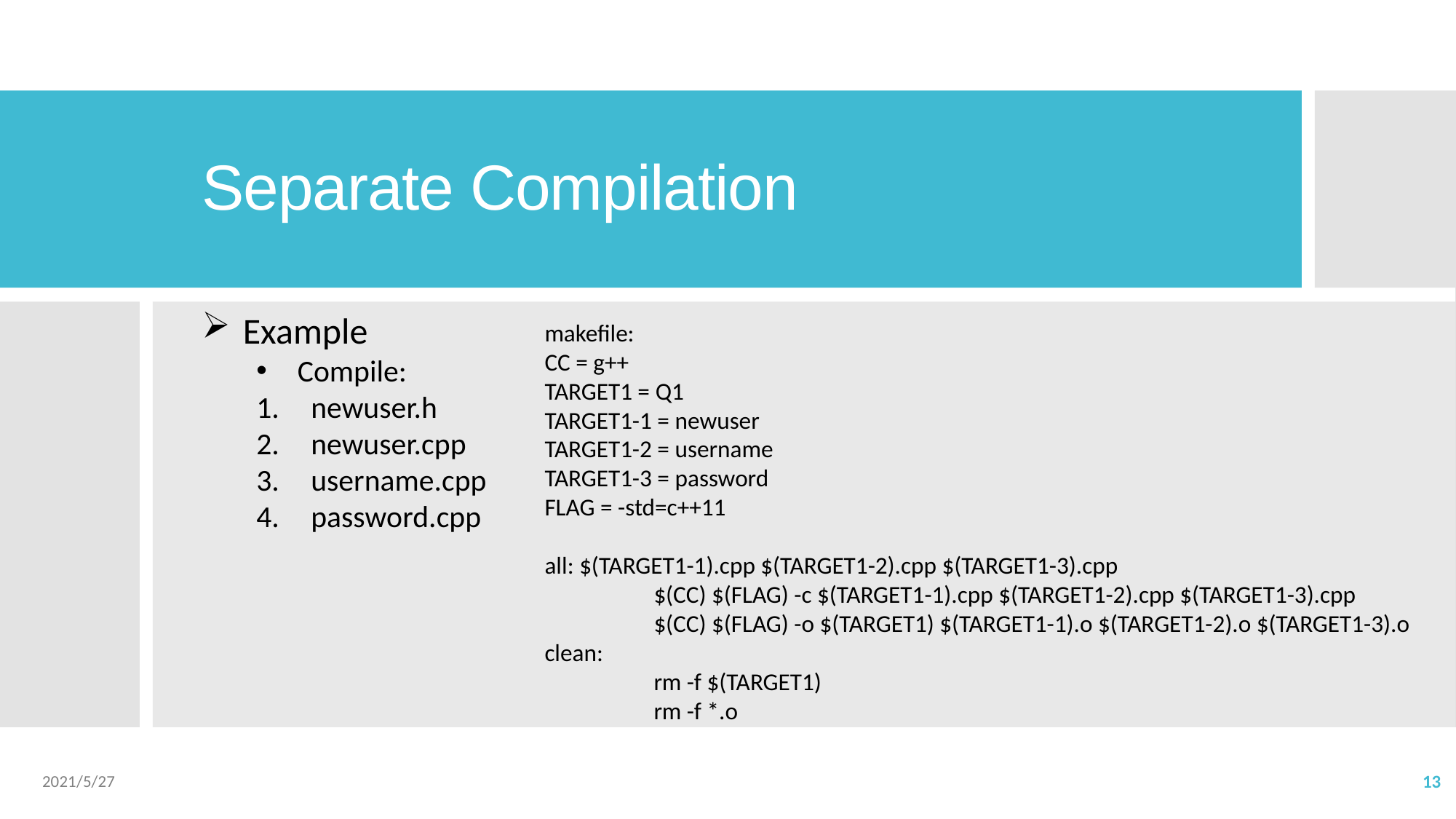

# Separate Compilation

Example
Compile:
newuser.h
newuser.cpp
username.cpp
password.cpp
makefile:
CC = g++
TARGET1 = Q1
TARGET1-1 = newuser
TARGET1-2 = username
TARGET1-3 = password
FLAG = -std=c++11

all: $(TARGET1-1).cpp $(TARGET1-2).cpp $(TARGET1-3).cpp
	$(CC) $(FLAG) -c $(TARGET1-1).cpp $(TARGET1-2).cpp $(TARGET1-3).cpp
	$(CC) $(FLAG) -o $(TARGET1) $(TARGET1-1).o $(TARGET1-2).o $(TARGET1-3).o
clean:
	rm -f $(TARGET1)
	rm -f *.o
2021/5/27
13